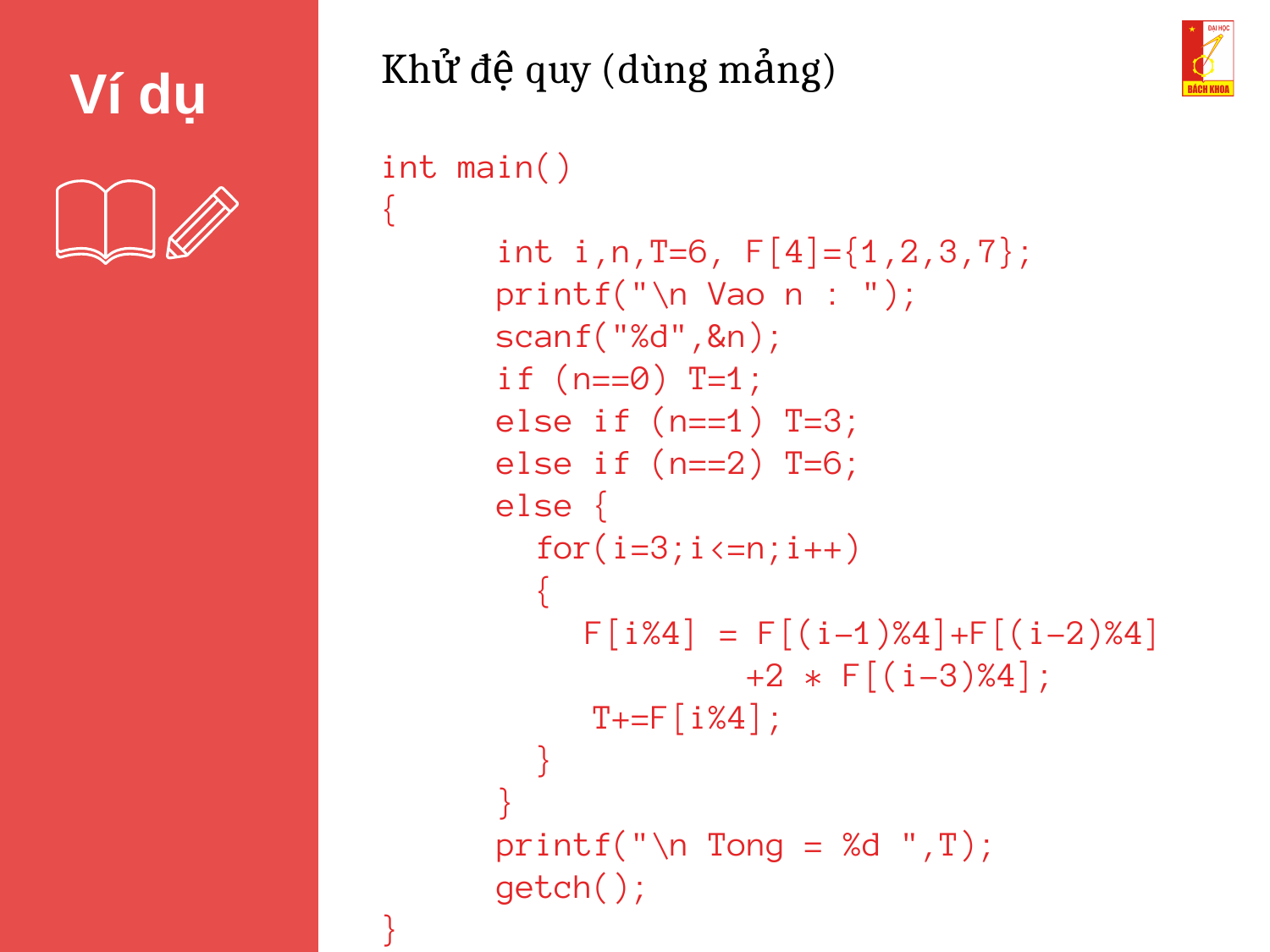

Khử đệ quy (dùng mảng)

int main()
{
      int i,n,T=6, F[4]={1,2,3,7};
      printf("\n Vao n : ");
      scanf("%d",&n);
      if (n==0) T=1;
      else if (n==1) T=3;
      else if (n==2) T=6;
      else {
        for(i=3;i<=n;i++)
        {
    	    F[i%4] = F[(i-1)%4]+F[(i-2)%4]
                   +2 * F[(i-3)%4];
           T+=F[i%4];
        }
      }
      printf("\n Tong = %d ",T);
      getch();
}

Ví dụ